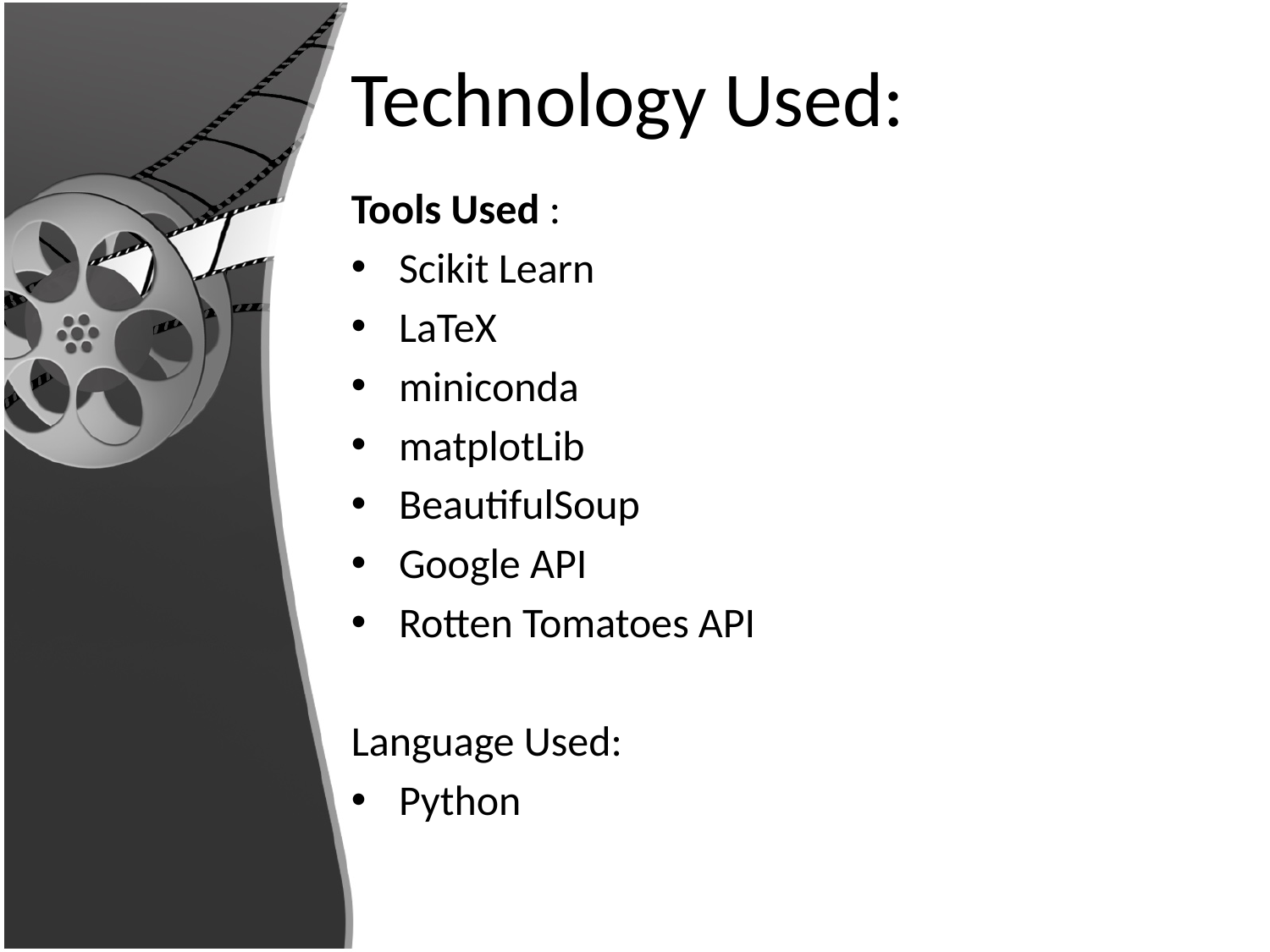

# Technology Used:
Tools Used :
Scikit Learn
LaTeX
miniconda
matplotLib
BeautifulSoup
Google API
Rotten Tomatoes API

Language Used:
Python